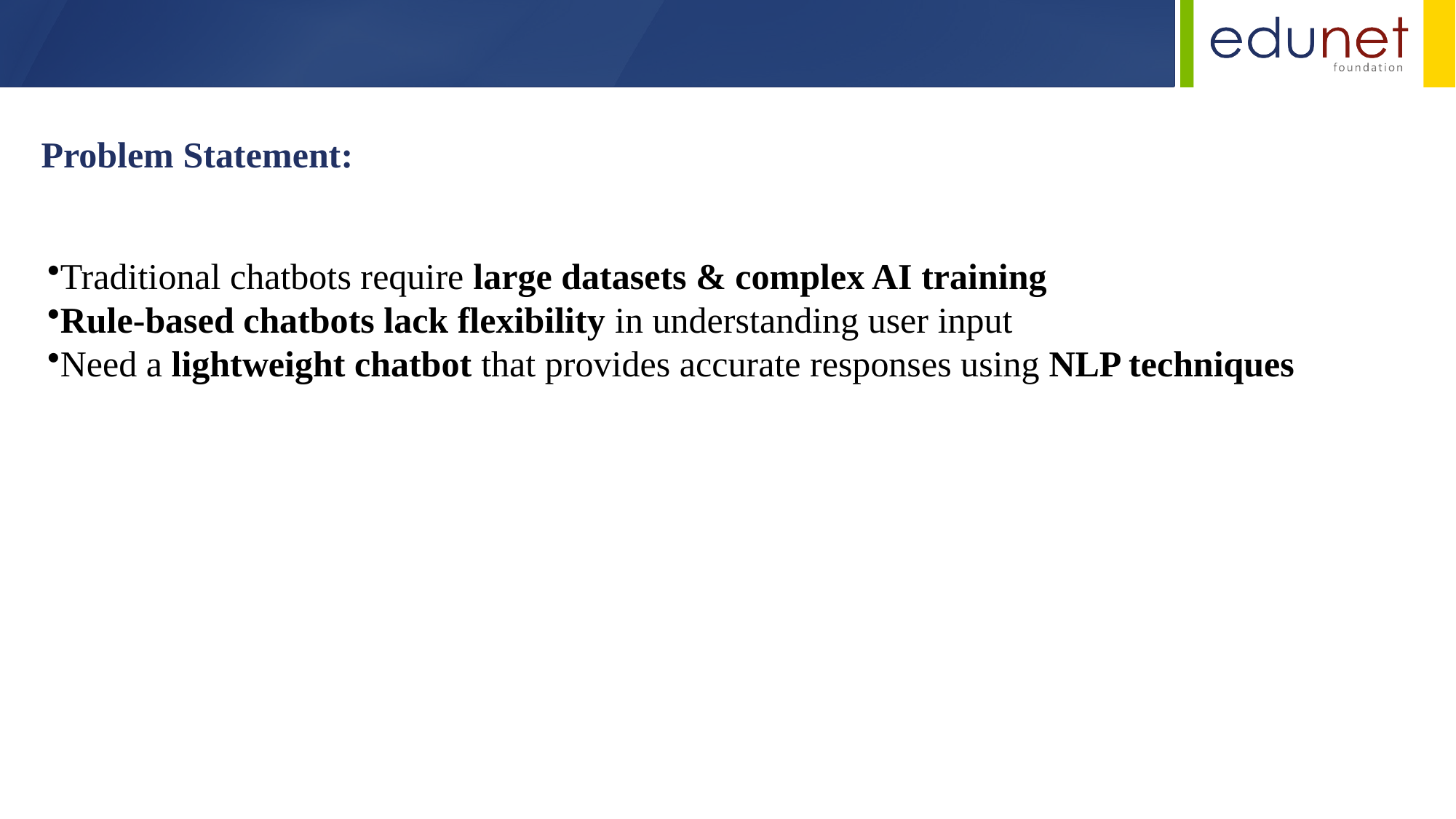

Problem Statement:

Traditional chatbots require large datasets & complex AI training
Rule-based chatbots lack flexibility in understanding user input
Need a lightweight chatbot that provides accurate responses using NLP techniques